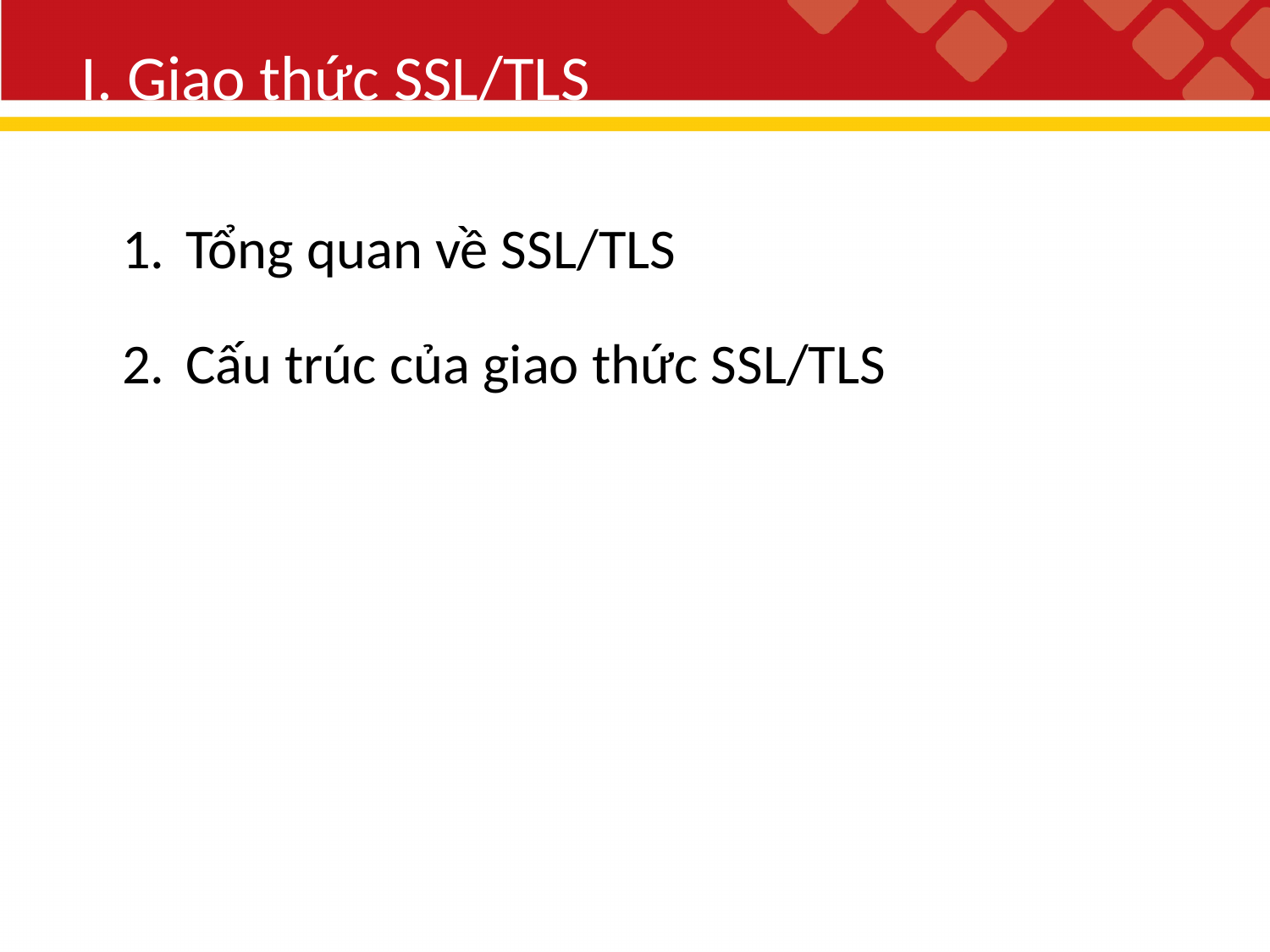

# I. Giao thức SSL/TLS
Tổng quan về SSL/TLS
Cấu trúc của giao thức SSL/TLS